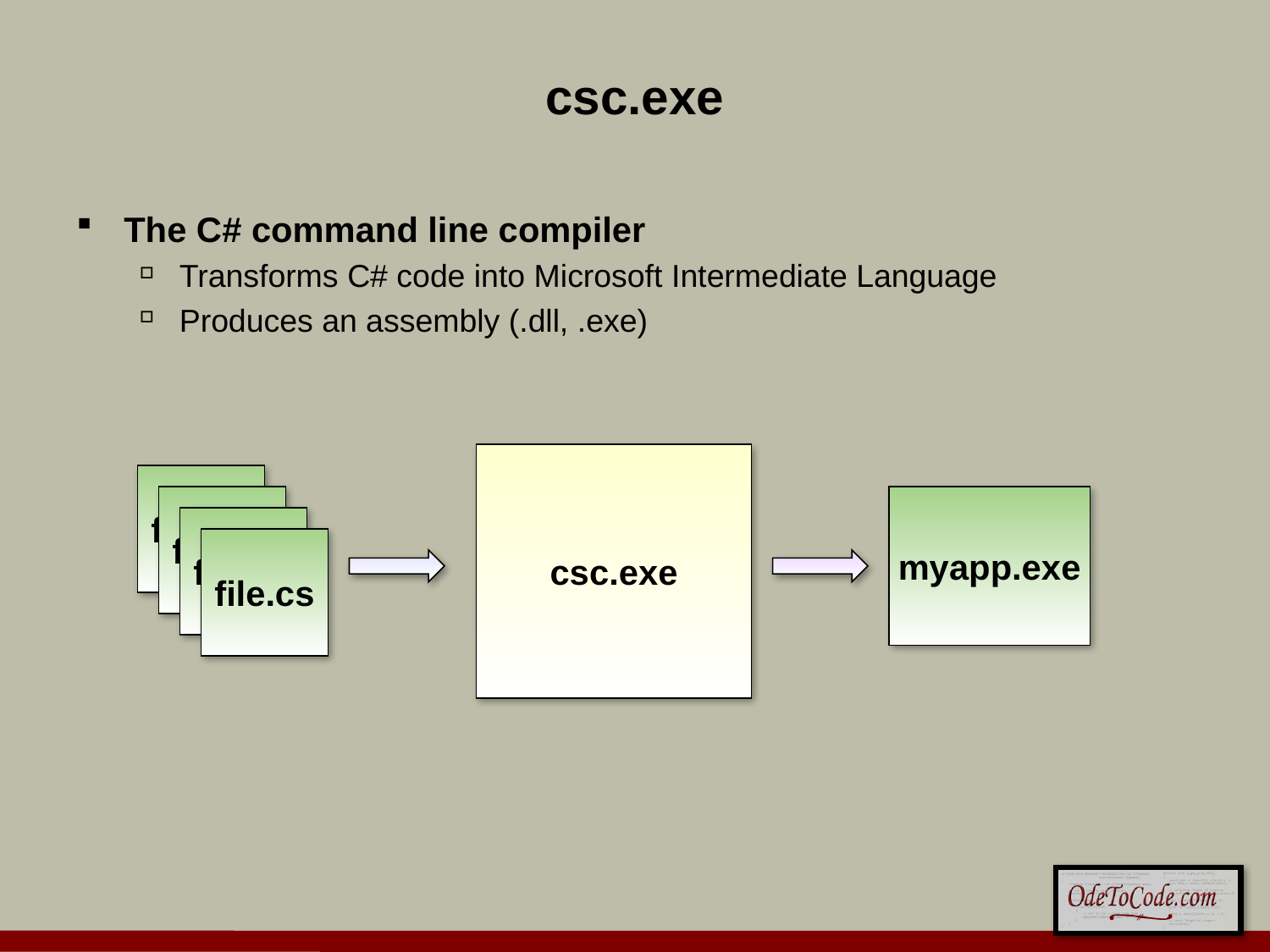

# csc.exe
The C# command line compiler
Transforms C# code into Microsoft Intermediate Language
Produces an assembly (.dll, .exe)

csc.exe
file.cs
file.cs
myapp.exe
file.cs
file.cs